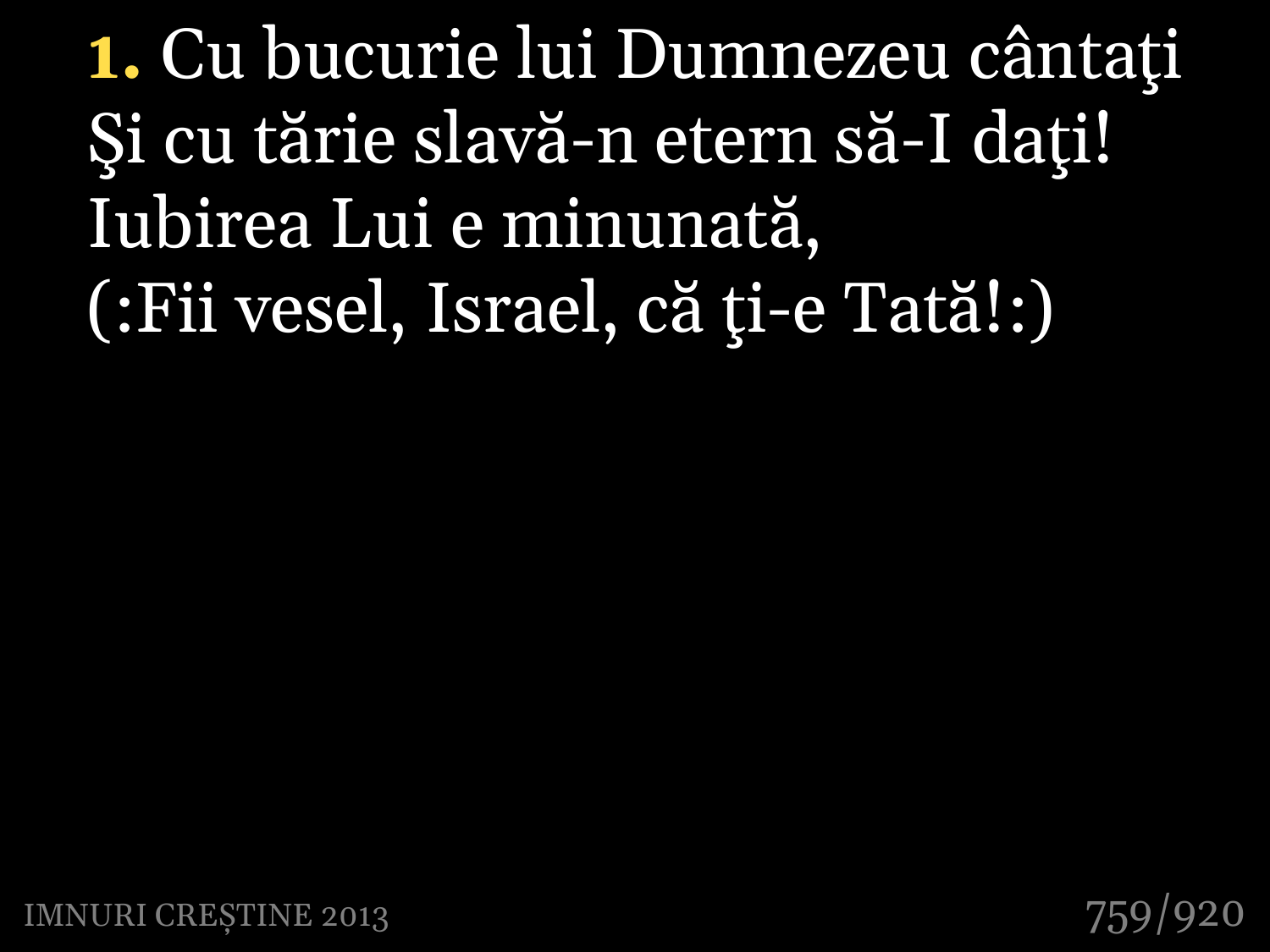

1. Cu bucurie lui Dumnezeu cântaţi
Şi cu tărie slavă-n etern să-I daţi!
Iubirea Lui e minunată,
(:Fii vesel, Israel, că ţi-e Tată!:)
759/920
IMNURI CREȘTINE 2013